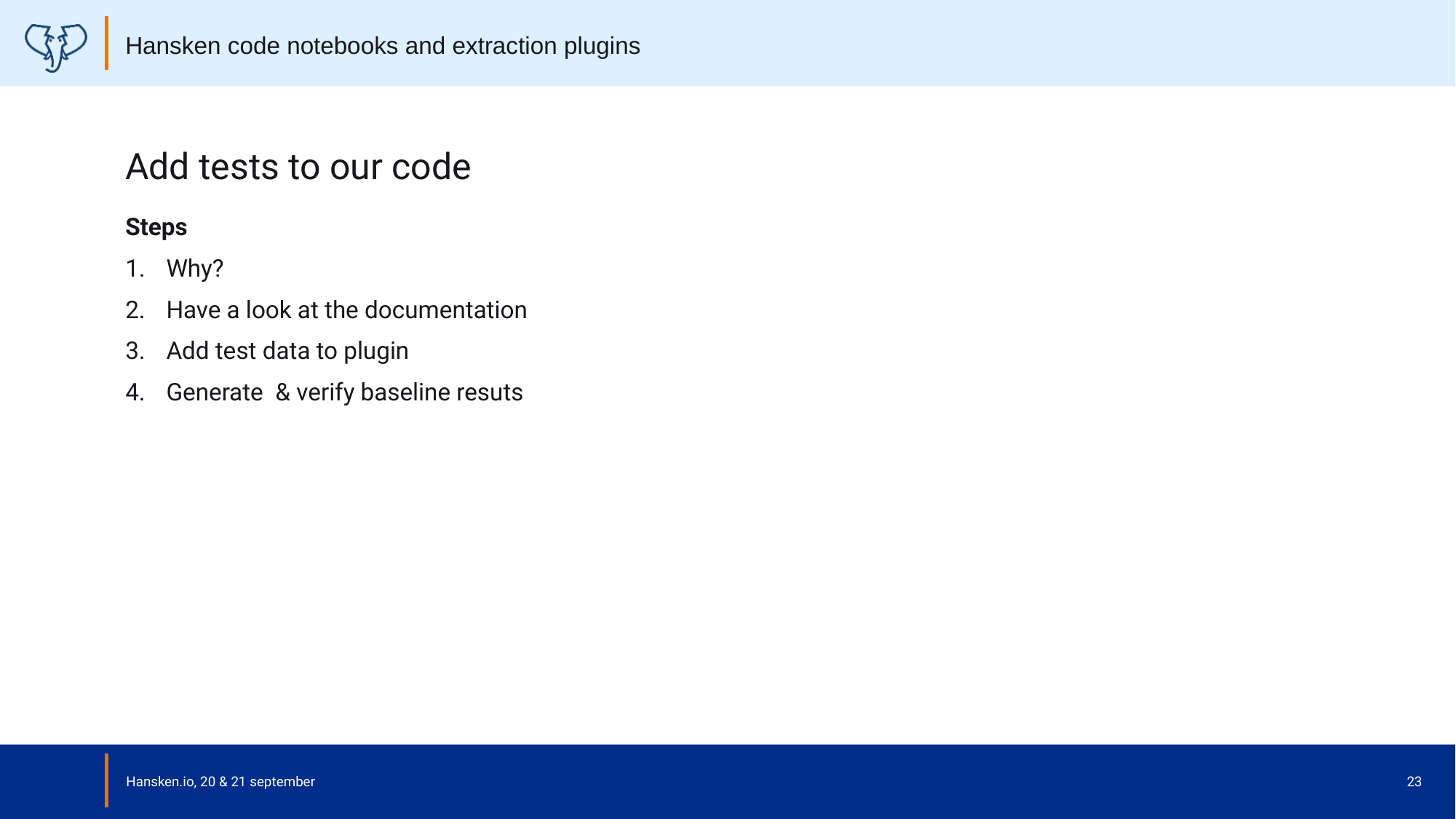

Hansken code notebooks and extraction plugins
# Add tests to our code
Steps
Why?
Have a look at the documentation
Add test data to plugin
Generate  & verify baseline resuts

Hansken.io, 20 & 21 september
23